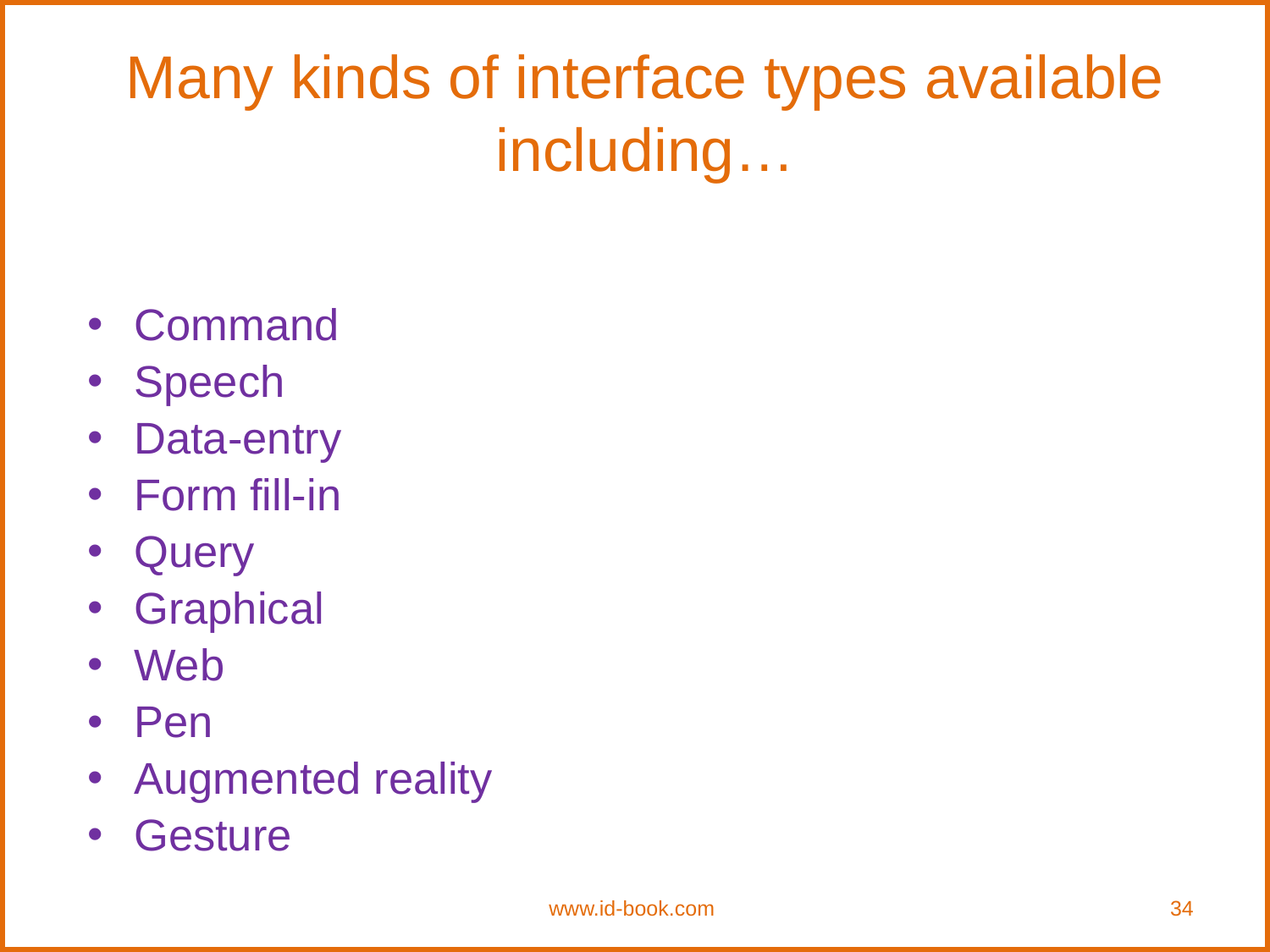

Many kinds of interface types available including…
Command
Speech
Data-entry
Form fill-in
Query
Graphical
Web
Pen
Augmented reality
Gesture
www.id-book.com
34